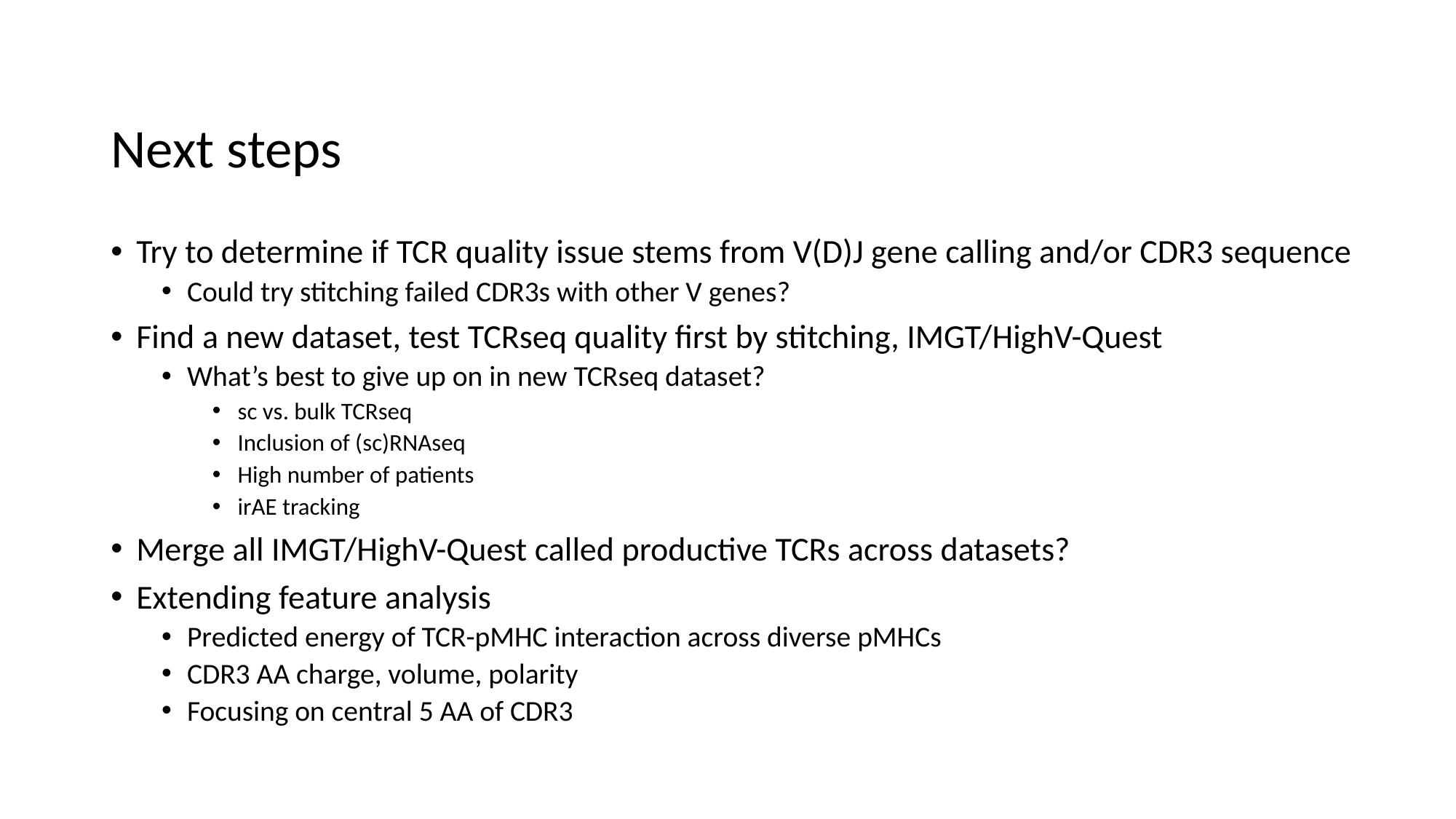

# Next steps
Try to determine if TCR quality issue stems from V(D)J gene calling and/or CDR3 sequence
Could try stitching failed CDR3s with other V genes?
Find a new dataset, test TCRseq quality first by stitching, IMGT/HighV-Quest
What’s best to give up on in new TCRseq dataset?
sc vs. bulk TCRseq
Inclusion of (sc)RNAseq
High number of patients
irAE tracking
Merge all IMGT/HighV-Quest called productive TCRs across datasets?
Extending feature analysis
Predicted energy of TCR-pMHC interaction across diverse pMHCs
CDR3 AA charge, volume, polarity
Focusing on central 5 AA of CDR3